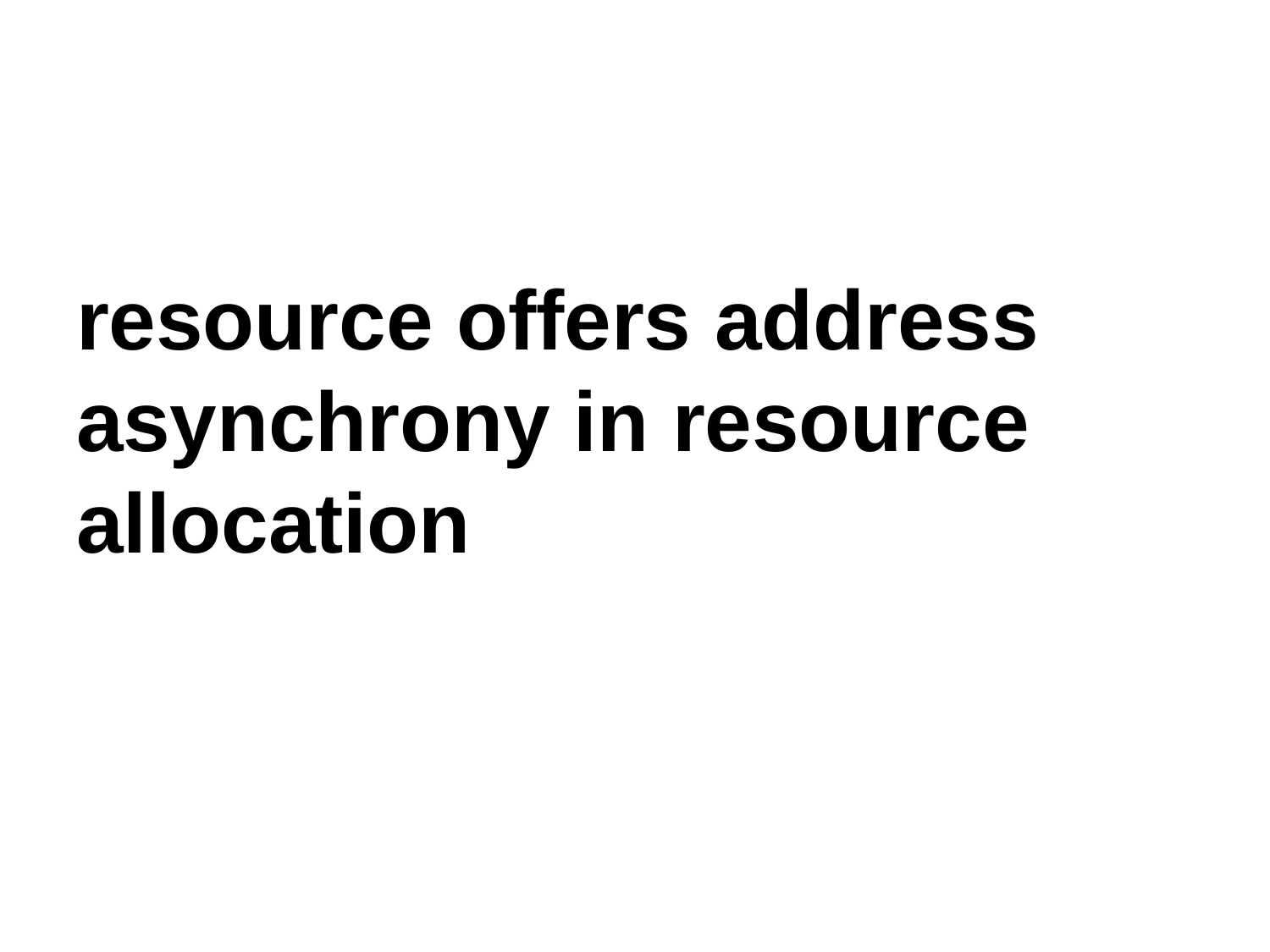

# resource offers address asynchrony in resource allocation